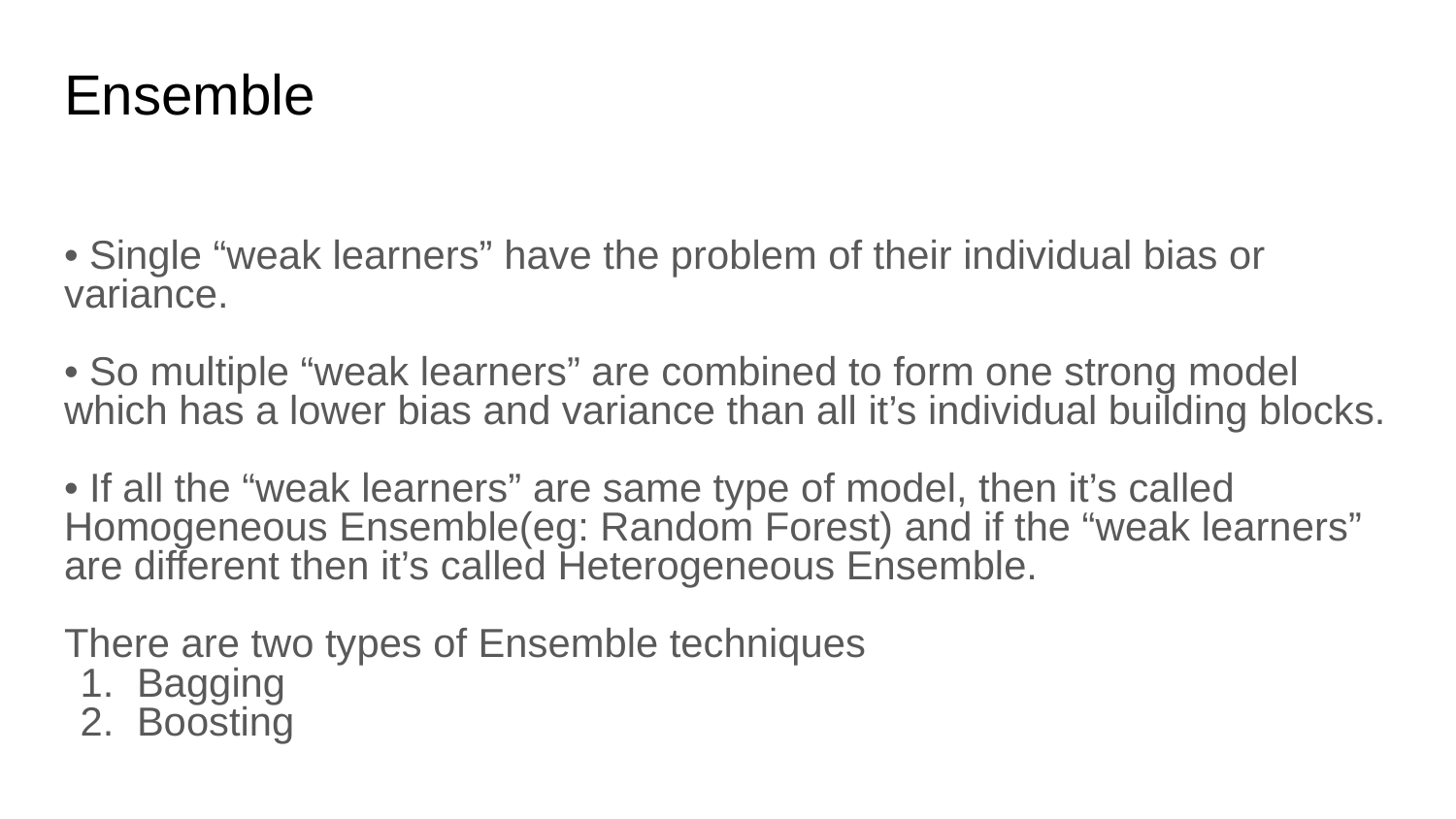

# Ensemble
• Single “weak learners” have the problem of their individual bias or variance.

• So multiple “weak learners” are combined to form one strong model which has a lower bias and variance than all it’s individual building blocks.

• If all the “weak learners” are same type of model, then it’s called Homogeneous Ensemble(eg: Random Forest) and if the “weak learners” are different then it’s called Heterogeneous Ensemble.

There are two types of Ensemble techniques
Bagging
Boosting